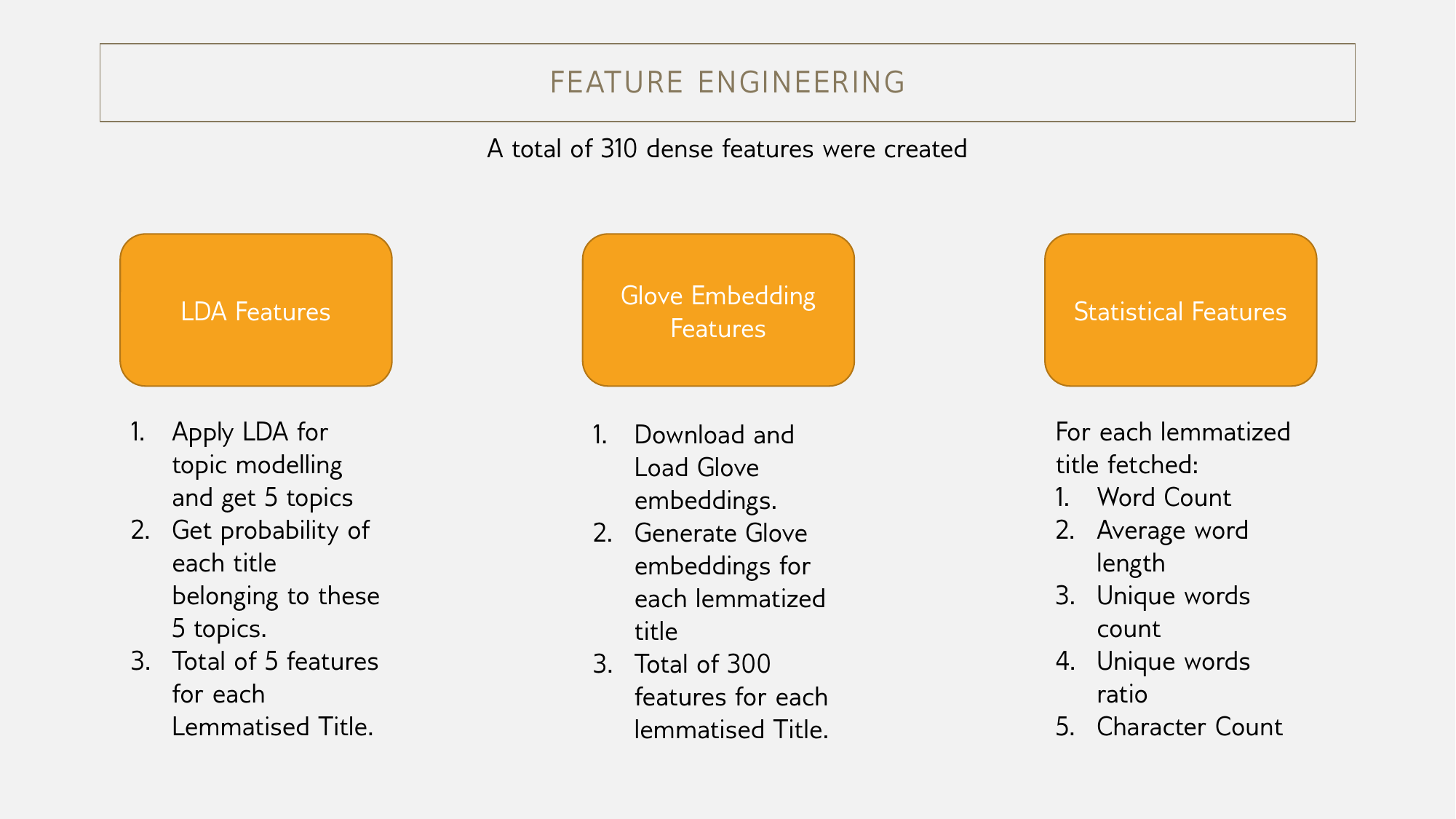

# Feature Engineering
A total of 310 dense features were created
LDA Features
Glove Embedding Features
Statistical Features
Apply LDA for topic modelling and get 5 topics
Get probability of each title belonging to these 5 topics.
Total of 5 features for each Lemmatised Title.
For each lemmatized title fetched:
Word Count
Average word length
Unique words count
Unique words ratio
Character Count
Download and Load Glove embeddings.
Generate Glove embeddings for each lemmatized title
Total of 300 features for each lemmatised Title.